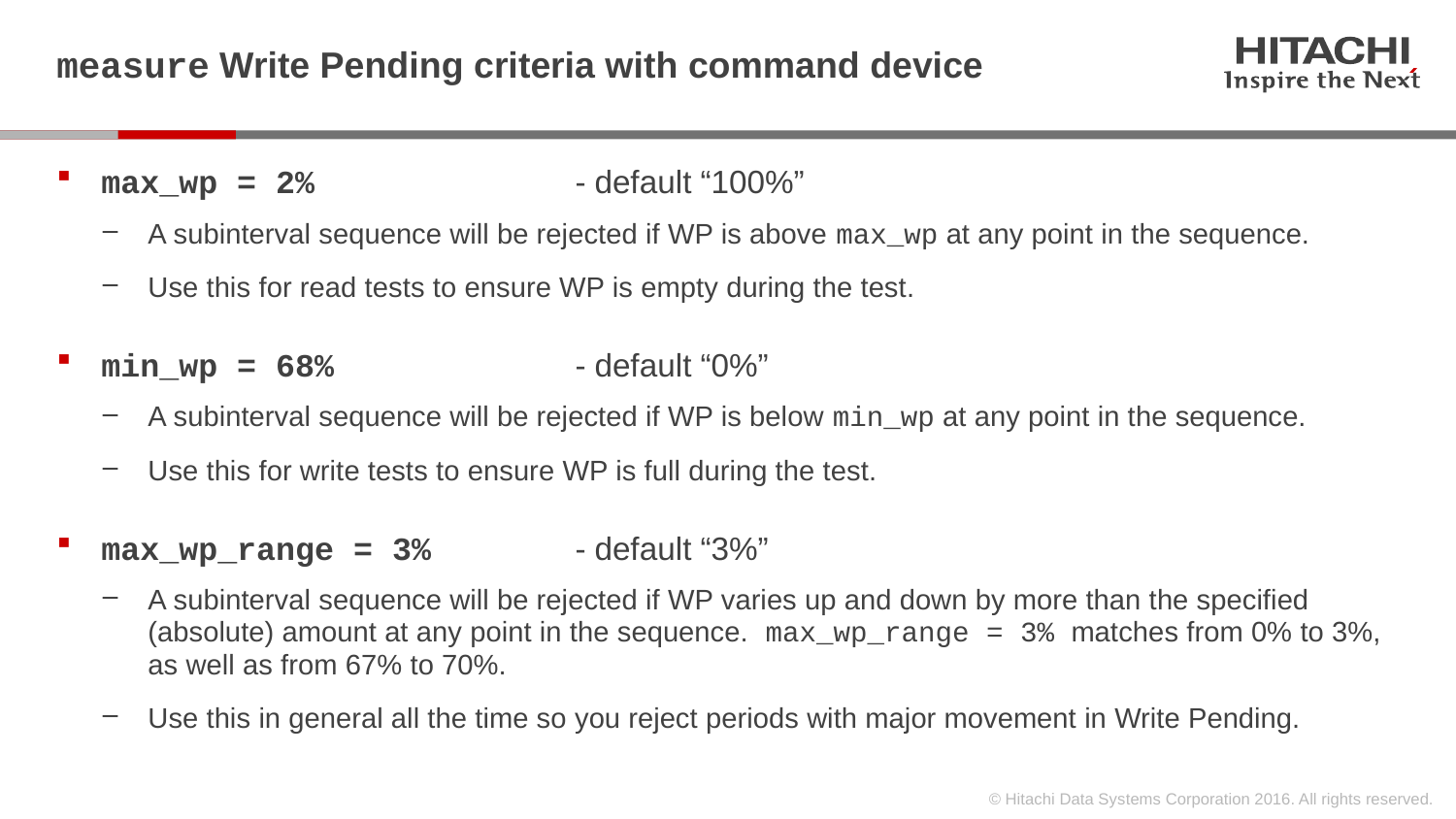

# measure Write Pending criteria with command device
max_wp = 2%    	- default “100%”
A subinterval sequence will be rejected if WP is above max_wp at any point in the sequence.
Use this for read tests to ensure WP is empty during the test.
min_wp = 68%    	- default “0%”
A subinterval sequence will be rejected if WP is below min_wp at any point in the sequence.
Use this for write tests to ensure WP is full during the test.
max_wp_range = 3%    	- default “3%”
A subinterval sequence will be rejected if WP varies up and down by more than the specified (absolute) amount at any point in the sequence.  max_wp_range = 3% matches from 0% to 3%, as well as from 67% to 70%.
Use this in general all the time so you reject periods with major movement in Write Pending.